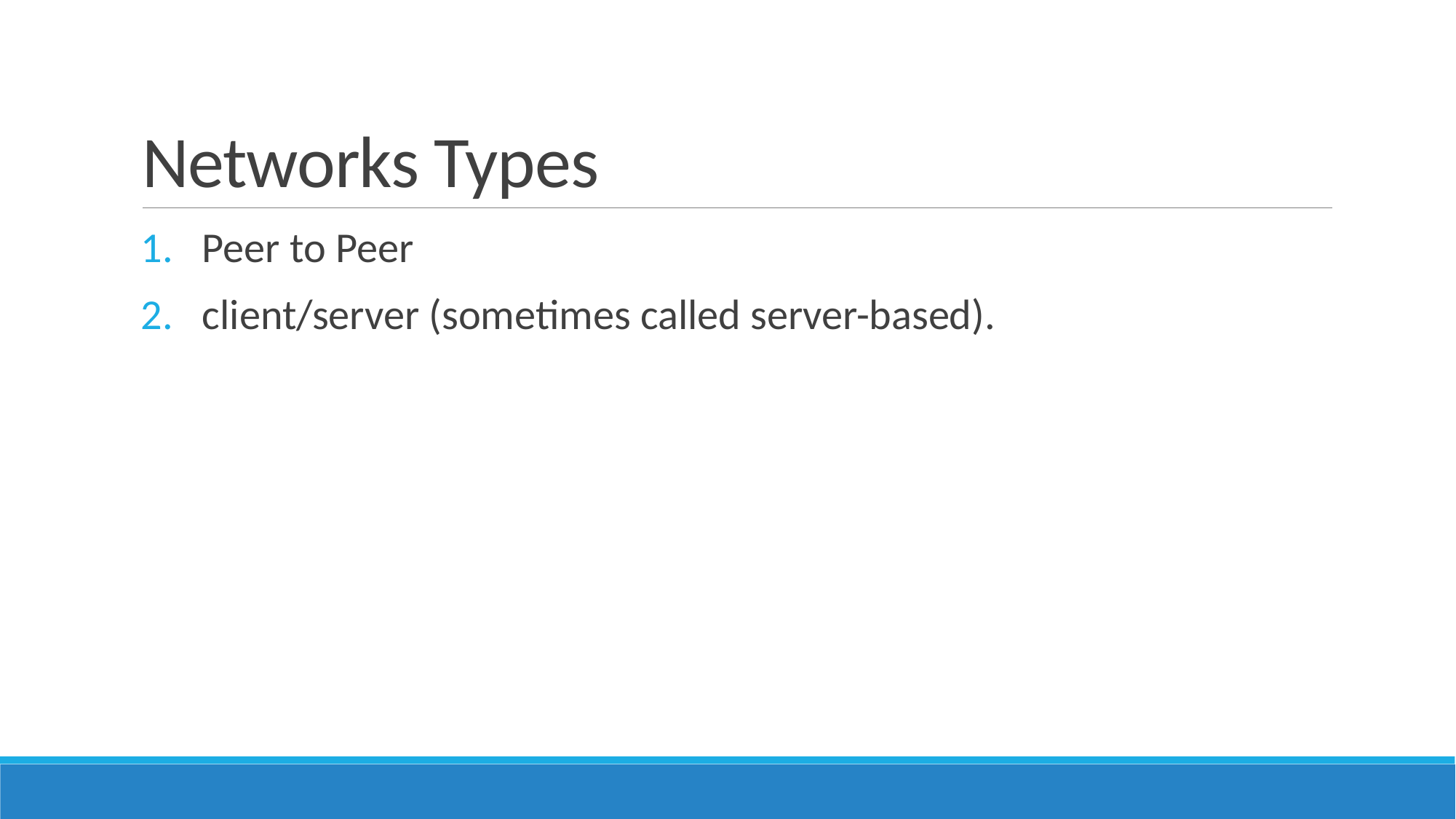

# Networks Types
Peer to Peer
client/server (sometimes called server-based).